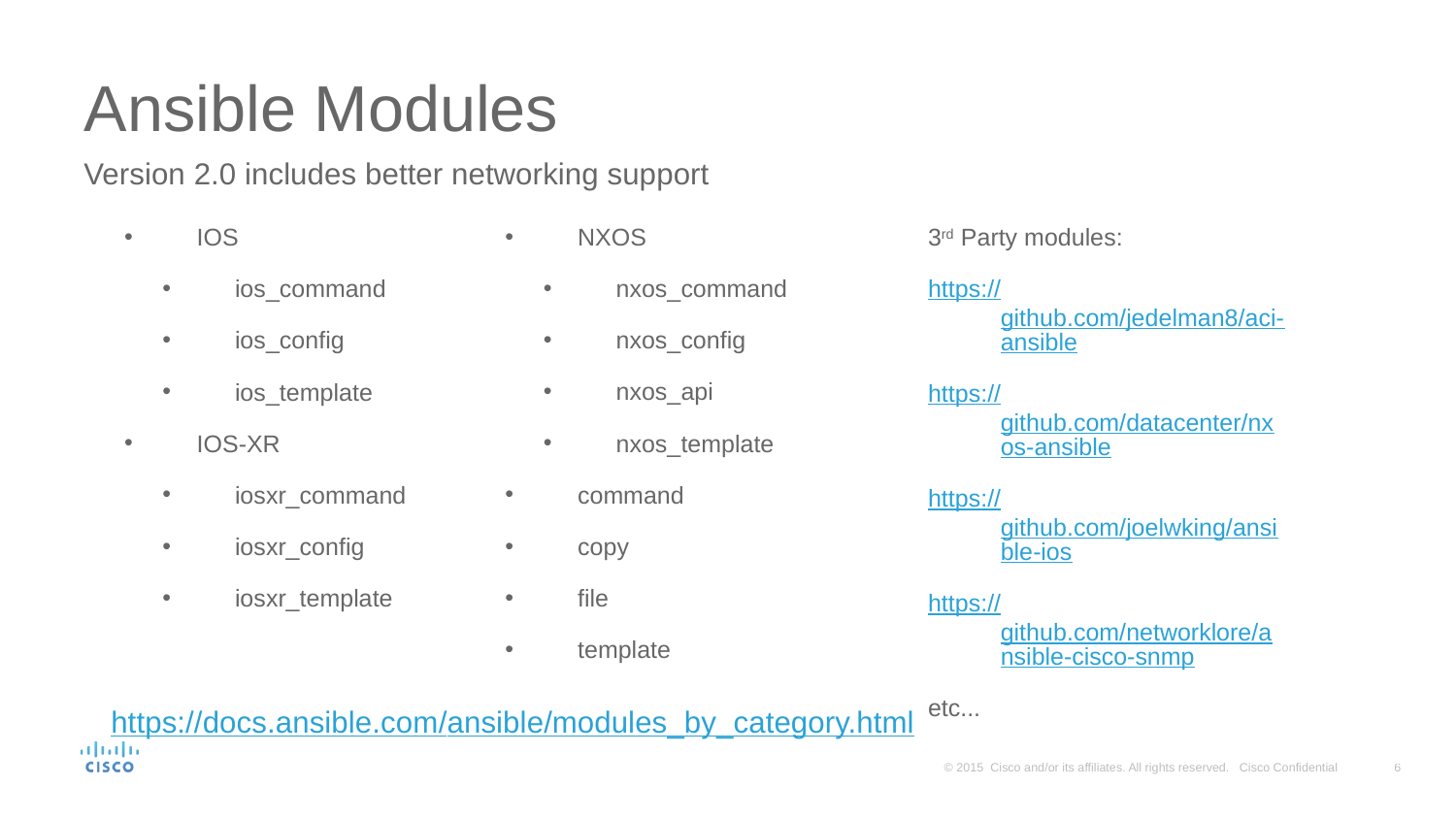

# Ansible Modules
Version 2.0 includes better networking support
IOS
ios_command
ios_config
ios_template
IOS-XR
iosxr_command
iosxr_config
iosxr_template
NXOS
nxos_command
nxos_config
nxos_api
nxos_template
command
copy
file
template
3rd Party modules:
https://github.com/jedelman8/aci-ansible
https://github.com/datacenter/nxos-ansible
https://github.com/joelwking/ansible-ios
https://github.com/networklore/ansible-cisco-snmp
etc...
https://docs.ansible.com/ansible/modules_by_category.html